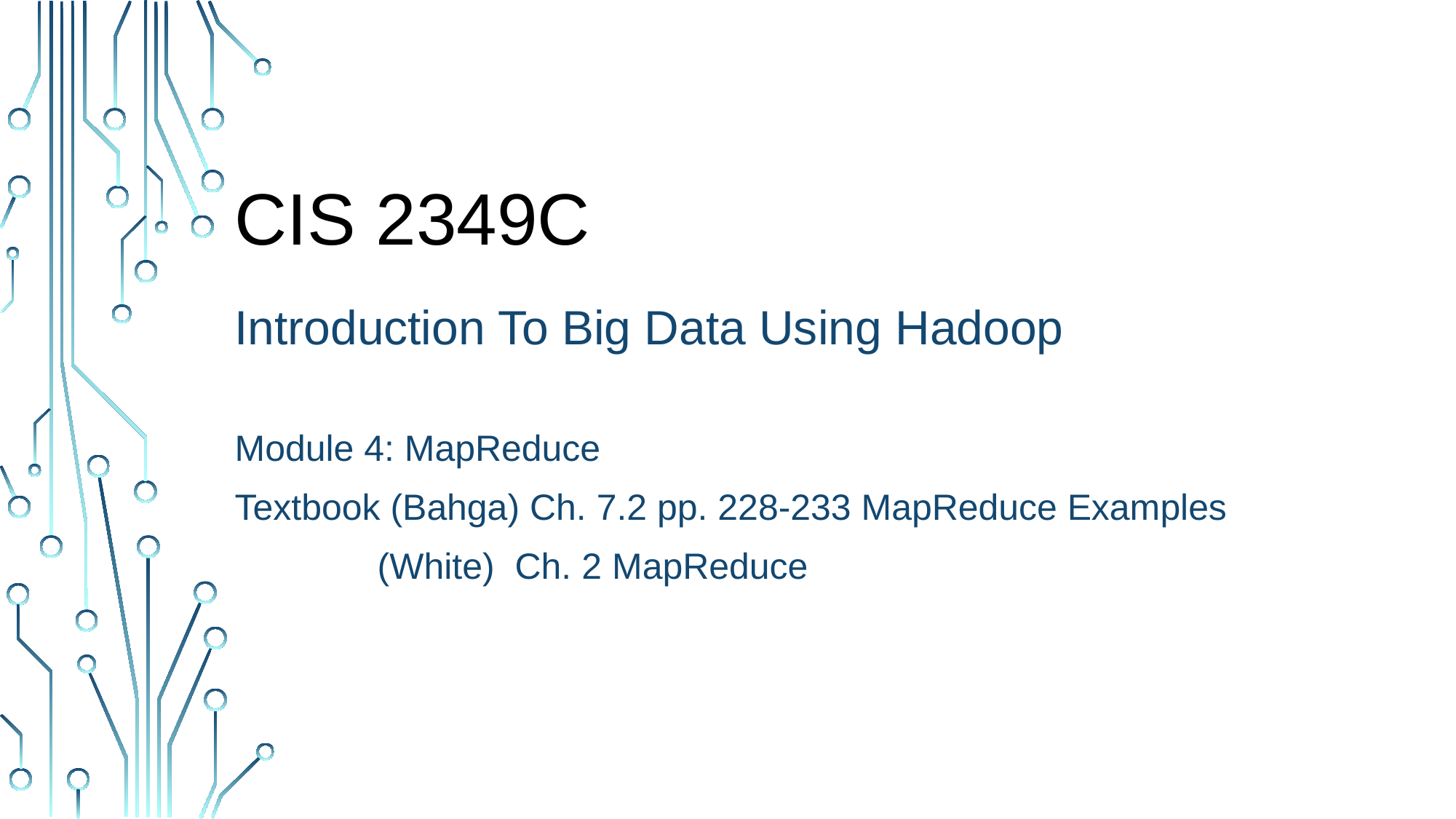

# CIS 2349C
Introduction To Big Data Using Hadoop
Module 4: MapReduce
Textbook (Bahga) Ch. 7.2 pp. 228-233 MapReduce Examples
              (White)  Ch. 2 MapReduce